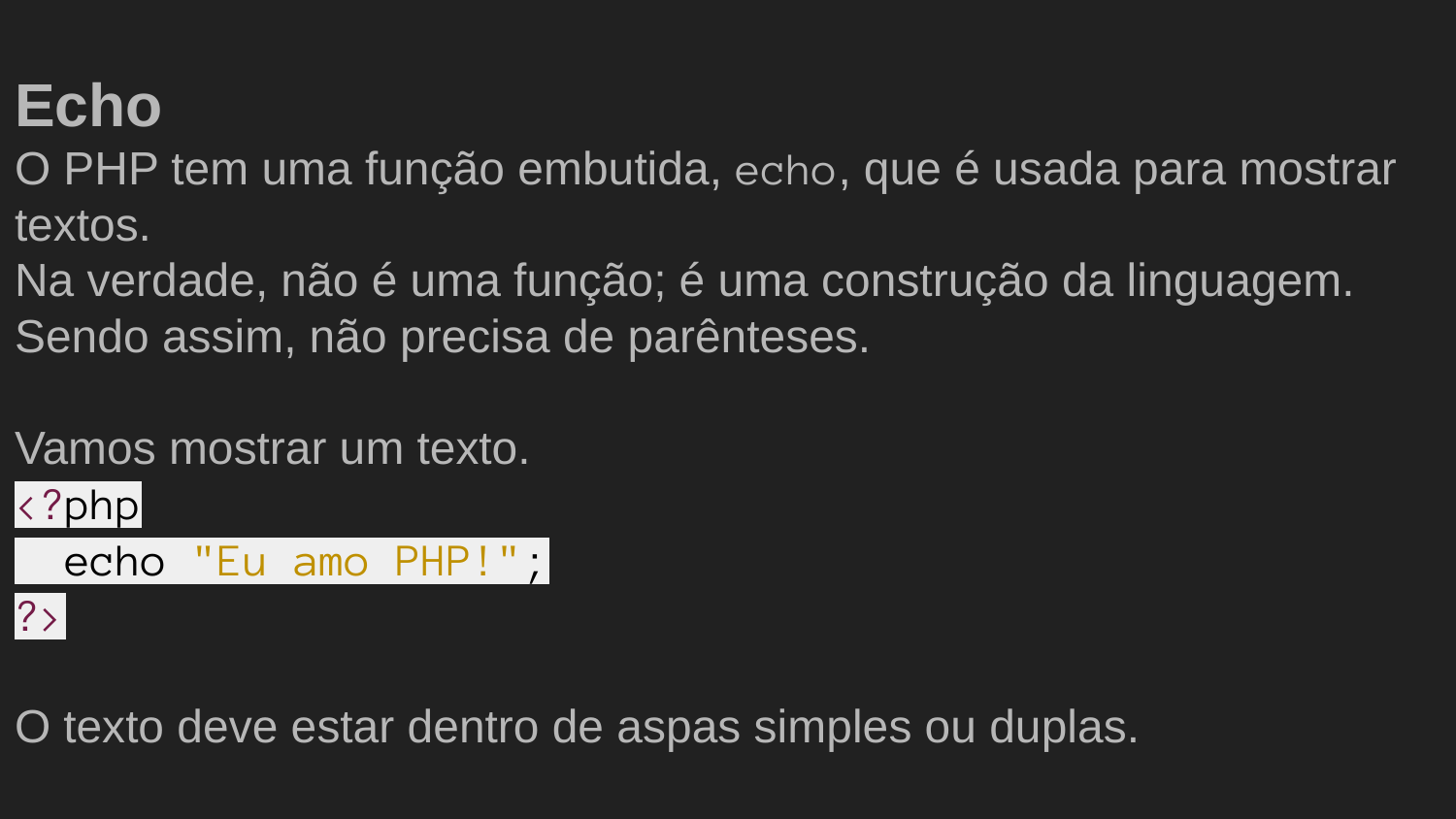

Echo
O PHP tem uma função embutida, echo, que é usada para mostrar textos.
Na verdade, não é uma função; é uma construção da linguagem. Sendo assim, não precisa de parênteses.

Vamos mostrar um texto.
<?php
  echo "Eu amo PHP!";
?>

O texto deve estar dentro de aspas simples ou duplas.